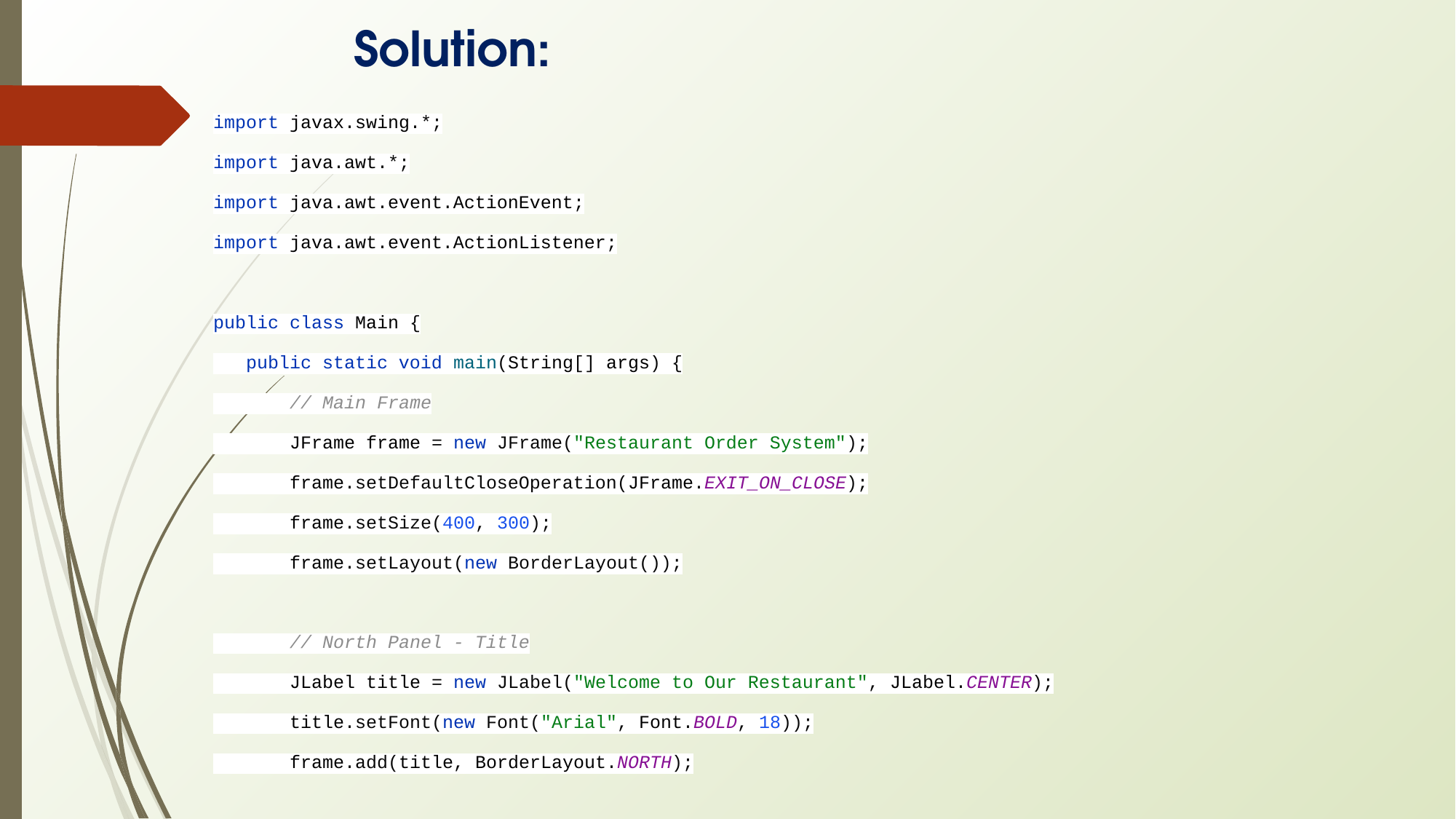

Solution:

import javax.swing.*;
import java.awt.*;
import java.awt.event.ActionEvent;
import java.awt.event.ActionListener;

public class Main {
   public static void main(String[] args) {
       // Main Frame
       JFrame frame = new JFrame("Restaurant Order System");
       frame.setDefaultCloseOperation(JFrame.EXIT_ON_CLOSE);
       frame.setSize(400, 300);
       frame.setLayout(new BorderLayout());

       // North Panel - Title
       JLabel title = new JLabel("Welcome to Our Restaurant", JLabel.CENTER);
       title.setFont(new Font("Arial", Font.BOLD, 18));
       frame.add(title, BorderLayout.NORTH);

       // Center Panel - Item Selection and Quantity Input
       JPanel centerPanel = new JPanel(new GridLayout(2, 2, 10, 10));
       JLabel itemLabel = new JLabel("Select Item:");
       JComboBox<String> itemComboBox = new JComboBox<>(new String[]{"Burger - $5", "Pizza - $8", "Pasta - $7"});
       JLabel quantityLabel = new JLabel("Enter Quantity:");
       JTextField quantityField = new JTextField();

       centerPanel.add(itemLabel);
       centerPanel.add(itemComboBox);
       centerPanel.add(quantityLabel);
       centerPanel.add(quantityField);
       frame.add(centerPanel, BorderLayout.CENTER);

       // South Panel - Calculate Button and Total Cost Display
       JPanel southPanel = new JPanel(new FlowLayout());
       JButton calculateButton = new JButton("Calculate Total");
       JLabel totalLabel = new JLabel("Total Cost: $0");
       southPanel.add(calculateButton);
       southPanel.add(totalLabel);
       frame.add(southPanel, BorderLayout.SOUTH);

       // Action Listener for Calculate Button
       calculateButton.addActionListener(new ActionListener() {
           @Override
           public void actionPerformed(ActionEvent e) {
               try {
                   String selectedItem = (String) itemComboBox.getSelectedItem();
                   int quantity = Integer.parseInt(quantityField.getText());
                   int price = 0;

                   if (selectedItem.contains("Burger")) {
                       price = 5;
                   } else if (selectedItem.contains("Pizza")) {
                       price = 8;
                   } else if (selectedItem.contains("Pasta")) {
                       price = 7;
                   }

                   int totalCost = price * quantity;
                   totalLabel.setText("Total Cost: $" + totalCost);
               } catch (NumberFormatException ex) {
                   JOptionPane.showMessageDialog(frame, "Please enter a valid quantity!", "Error", JOptionPane.ERROR_MESSAGE);
               }
           }
       });

       // Make Frame Visible
       frame.setVisible(true);
   }
}